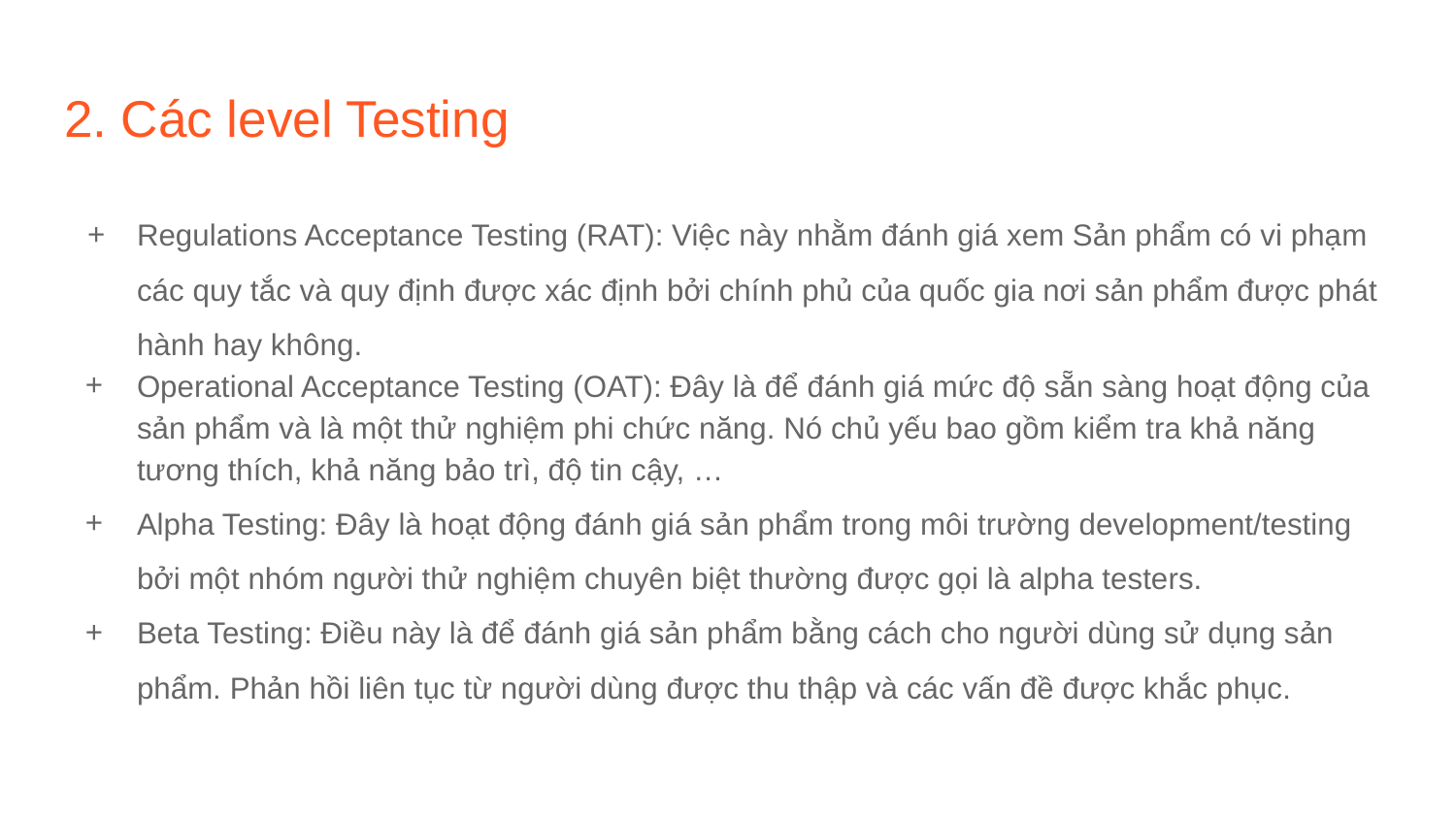

# 2. Các level Testing
Regulations Acceptance Testing (RAT): Việc này nhằm đánh giá xem Sản phẩm có vi phạm các quy tắc và quy định được xác định bởi chính phủ của quốc gia nơi sản phẩm được phát hành hay không.
Operational Acceptance Testing (OAT): Đây là để đánh giá mức độ sẵn sàng hoạt động của sản phẩm và là một thử nghiệm phi chức năng. Nó chủ yếu bao gồm kiểm tra khả năng tương thích, khả năng bảo trì, độ tin cậy, …
Alpha Testing: Đây là hoạt động đánh giá sản phẩm trong môi trường development/testing bởi một nhóm người thử nghiệm chuyên biệt thường được gọi là alpha testers.
Beta Testing: Điều này là để đánh giá sản phẩm bằng cách cho người dùng sử dụng sản phẩm. Phản hồi liên tục từ người dùng được thu thập và các vấn đề được khắc phục.